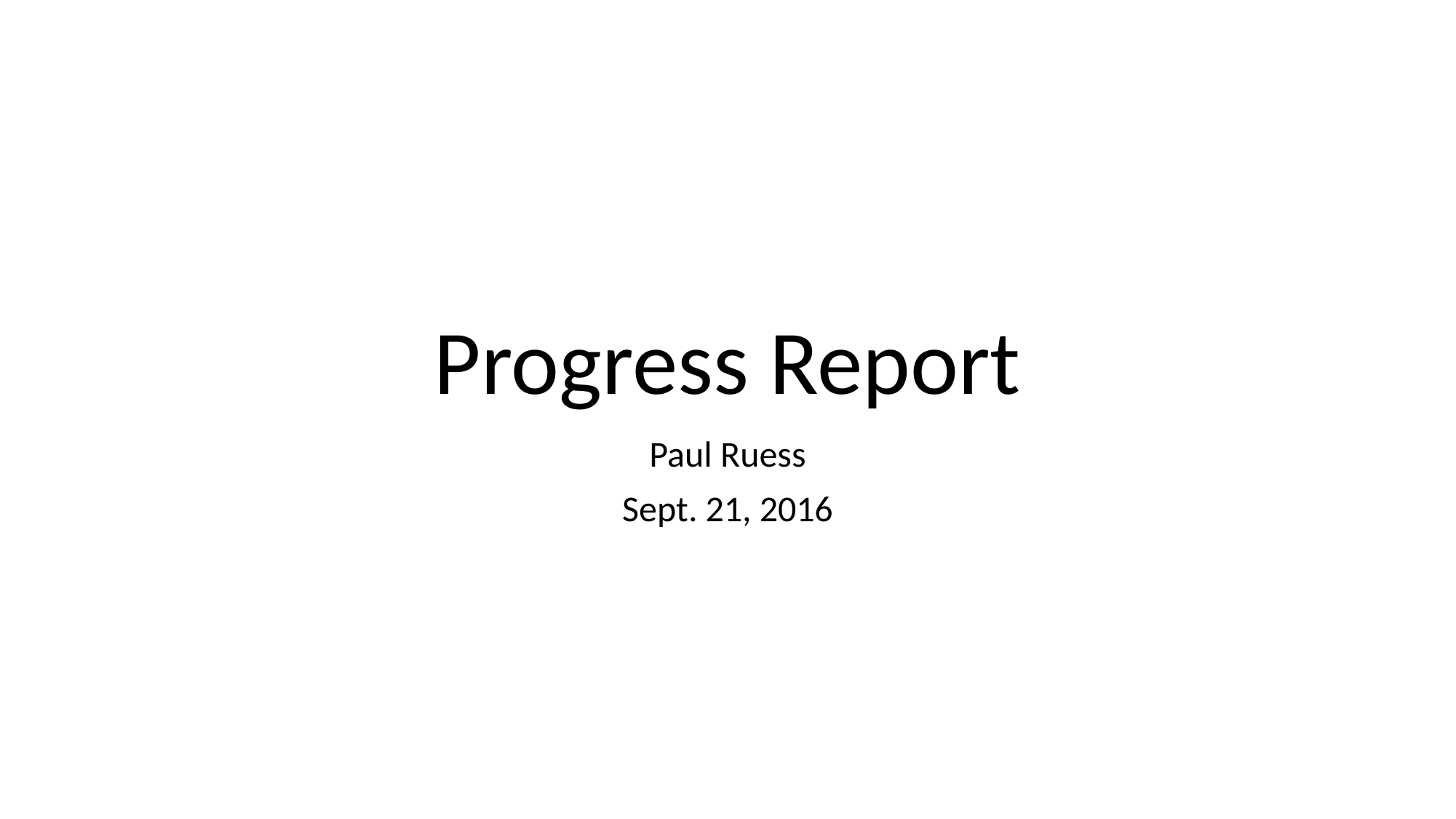

# Progress Report
Paul Ruess
Sept. 21, 2016